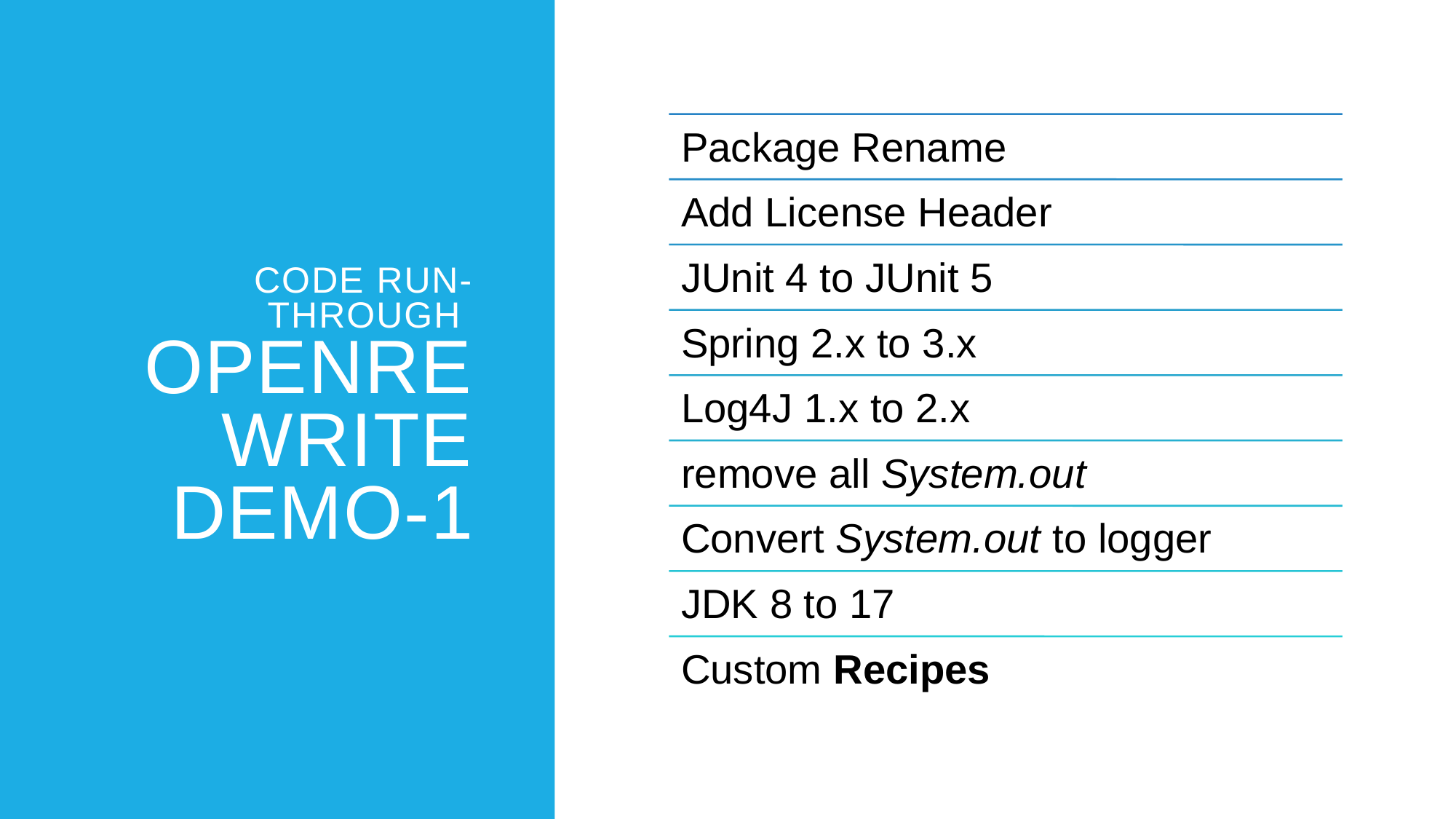

# code run-through OpenRewrite Demo-1
Package Rename
Add License Header
JUnit 4 to JUnit 5
Spring 2.x to 3.x
Log4J 1.x to 2.x
remove all System.out
Convert System.out to logger
JDK 8 to 17
Custom Recipes
19